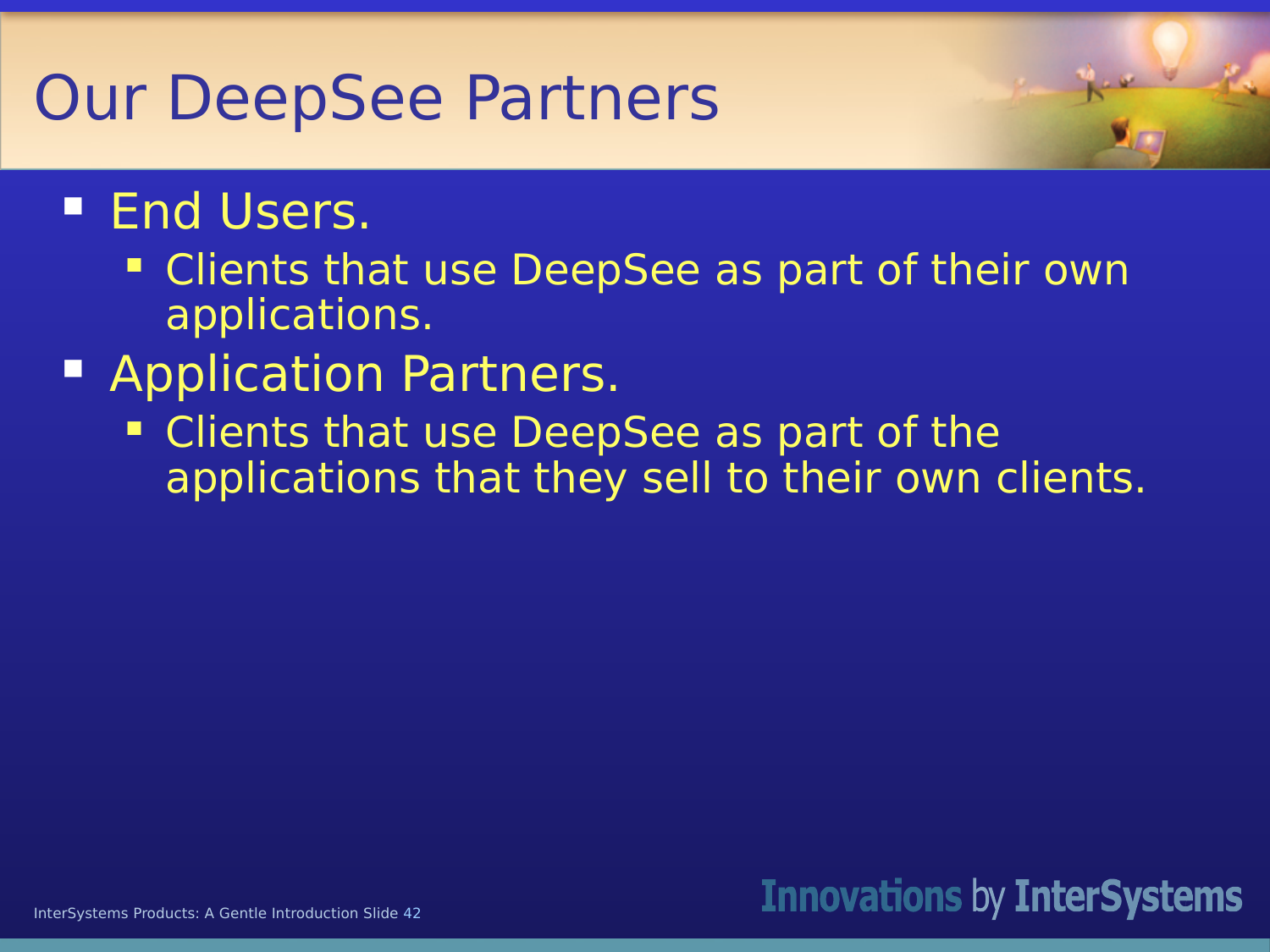

# Our DeepSee Partners
End Users.
Clients that use DeepSee as part of their own applications.
Application Partners.
Clients that use DeepSee as part of the applications that they sell to their own clients.